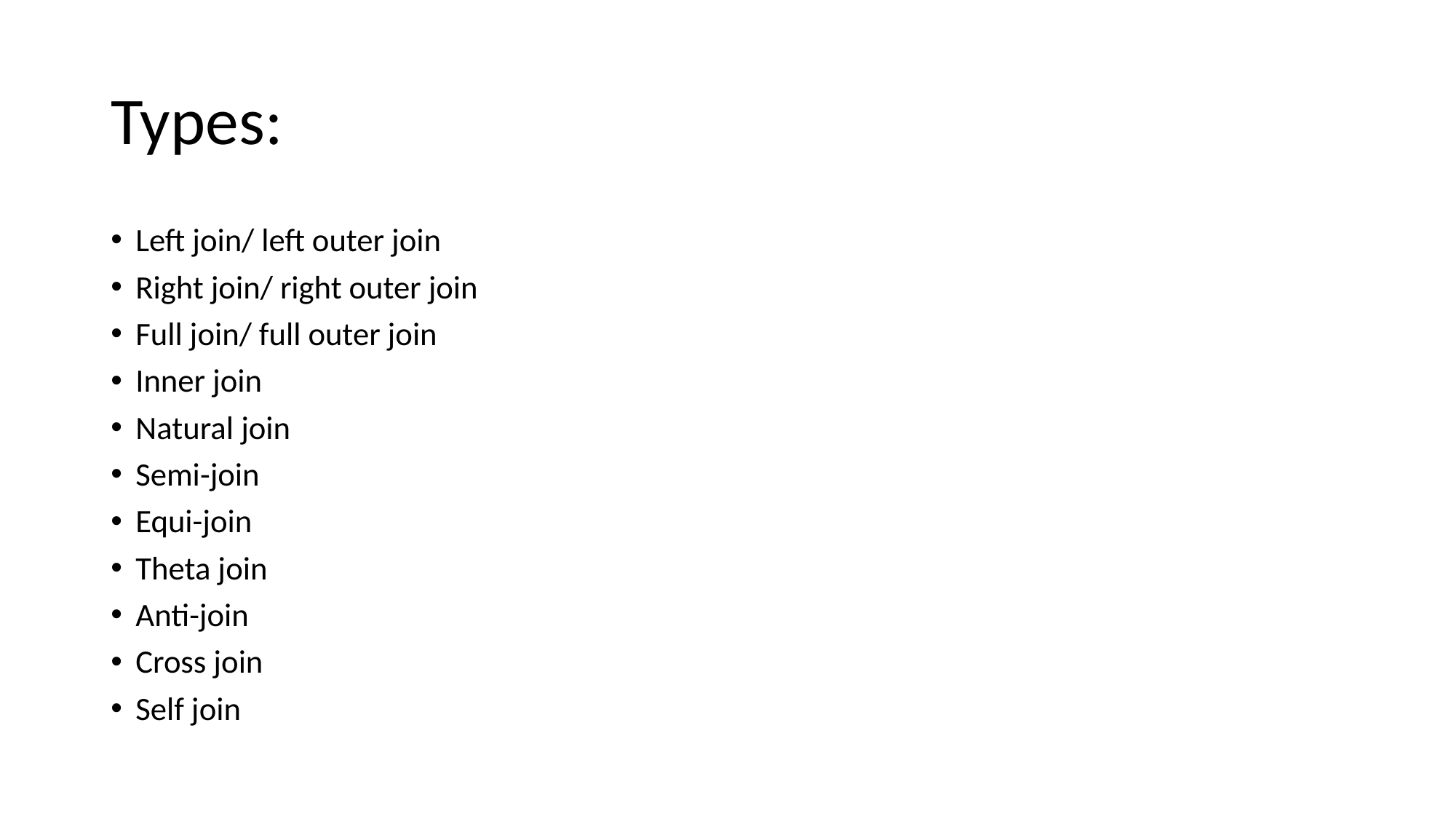

# Types:
Left join/ left outer join
Right join/ right outer join
Full join/ full outer join
Inner join
Natural join
Semi-join
Equi-join
Theta join
Anti-join
Cross join
Self join